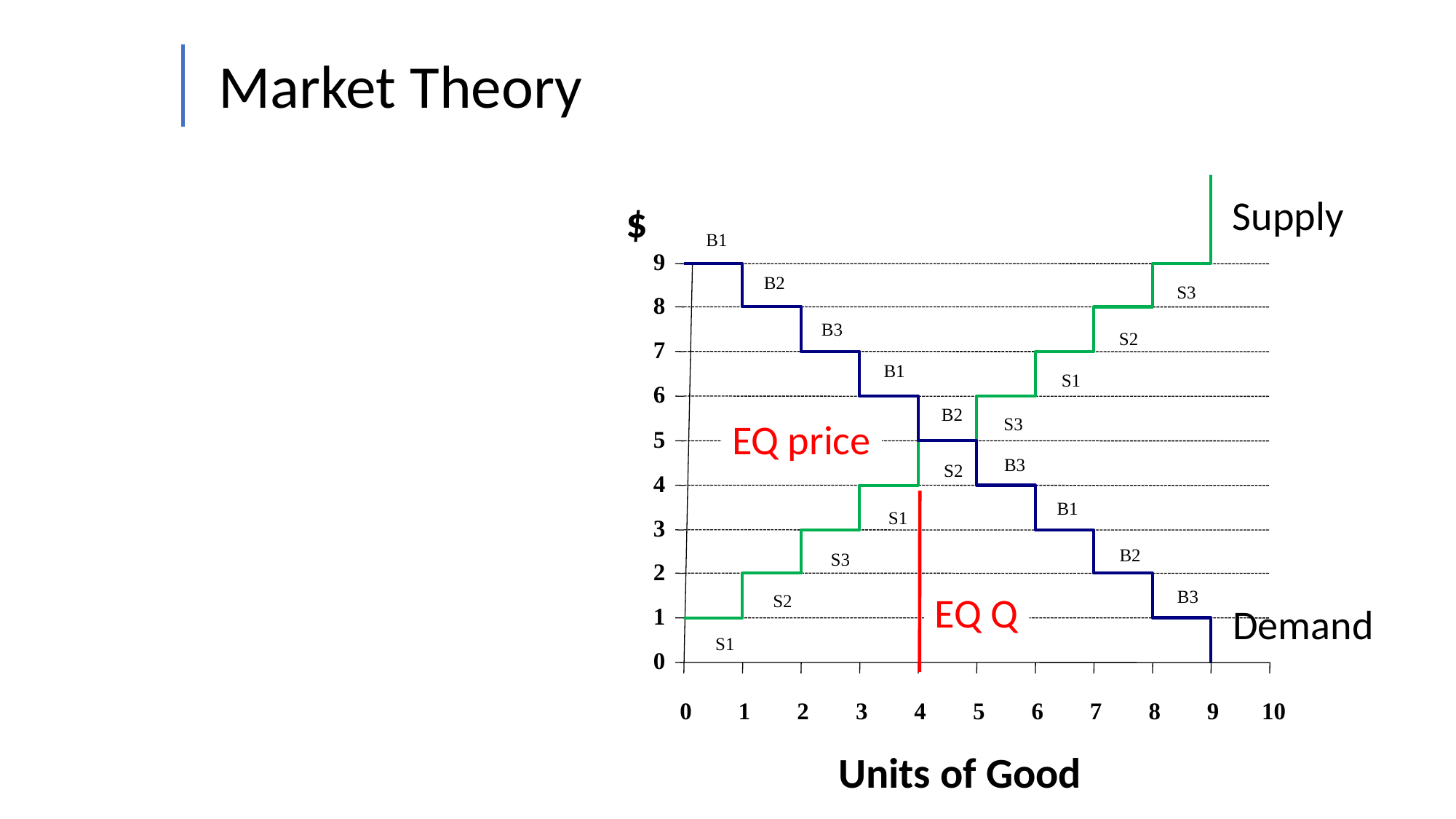

Market Theory

Supply

B1
9

B2
S3
8

B3
S2
7

B1
S1
6

B2
S3
5

B3
S2
4

B1
S1
3

B2
S3
2

B3
S2
Demand
1

S1
0

0
1
2
3
4
5
6
7
8
9
10
$
EQ price
EQ Q
Units of Good